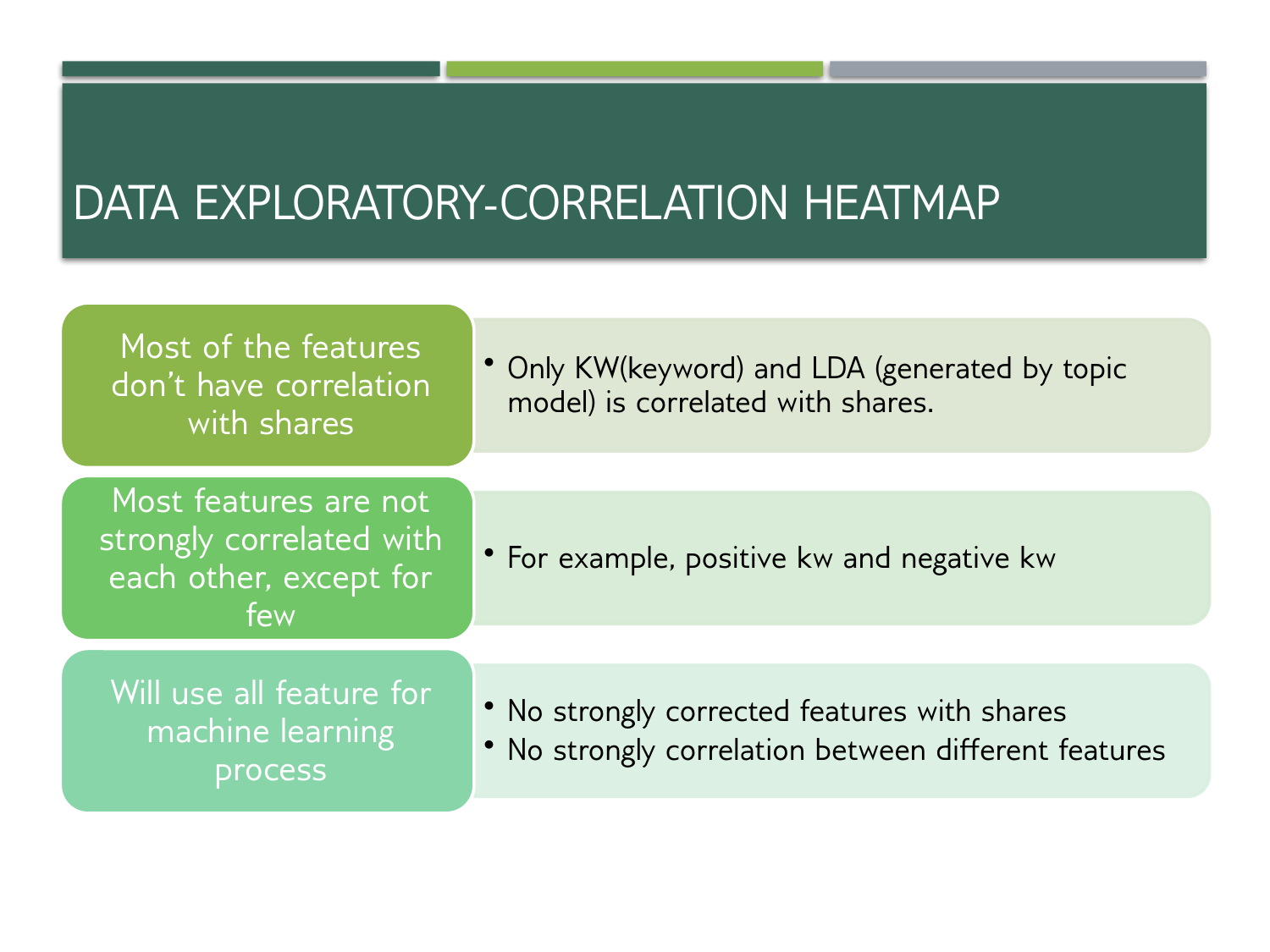

# Data Exploratory-Correlation Heatmap
Only KW(keyword) and LDA (generated by topic model) is correlated with shares.
Most of the features don’t have correlation with shares
For example, positive kw and negative kw
Most features are not strongly correlated with each other, except for few
No strongly corrected features with shares
No strongly correlation between different features
Will use all feature for machine learning process